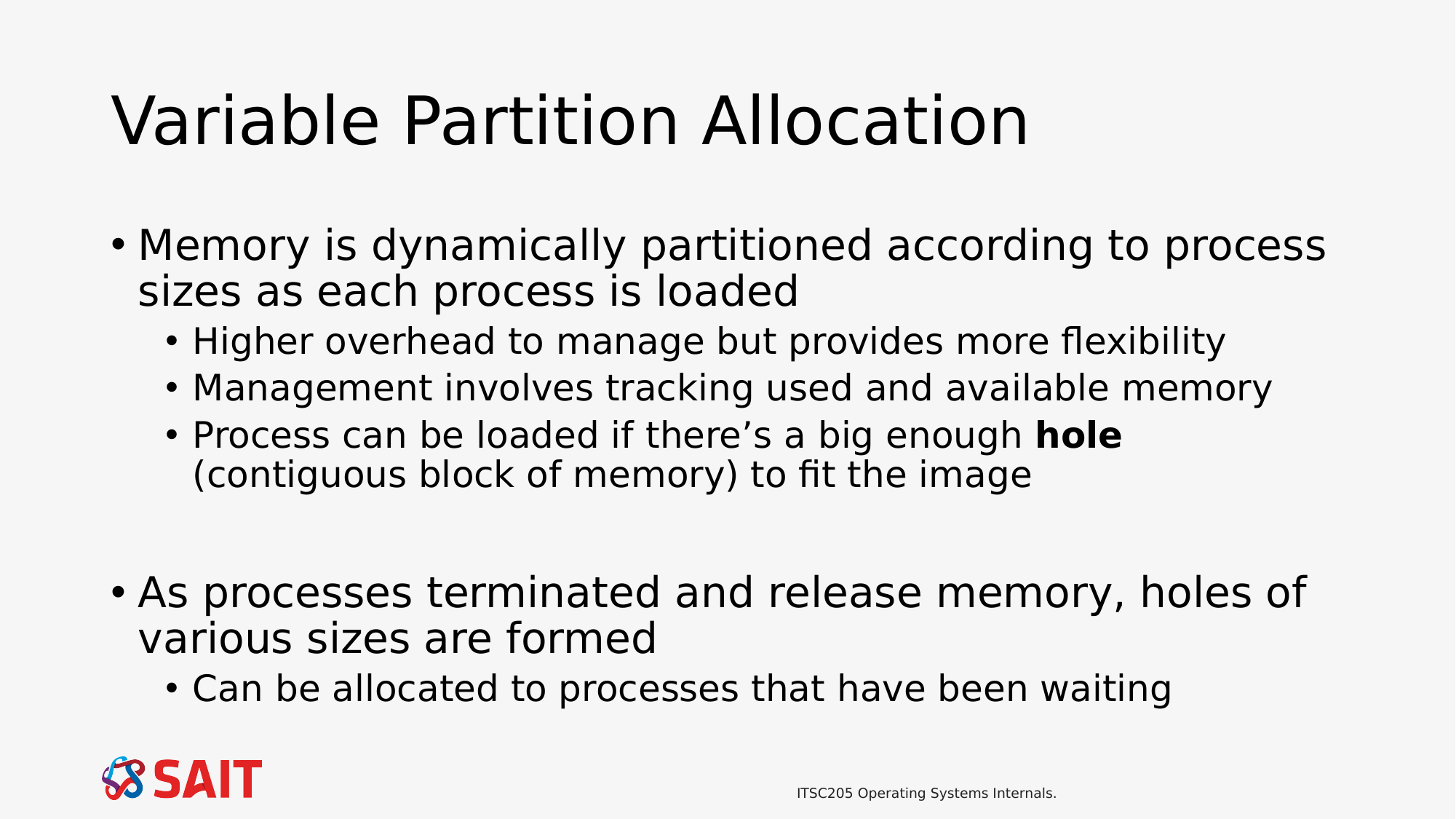

# Variable Partition Allocation
Memory is dynamically partitioned according to process sizes as each process is loaded
Higher overhead to manage but provides more flexibility
Management involves tracking used and available memory
Process can be loaded if there’s a big enough hole (contiguous block of memory) to fit the image

As processes terminated and release memory, holes of various sizes are formed
Can be allocated to processes that have been waiting
ITSC205 Operating Systems Internals.